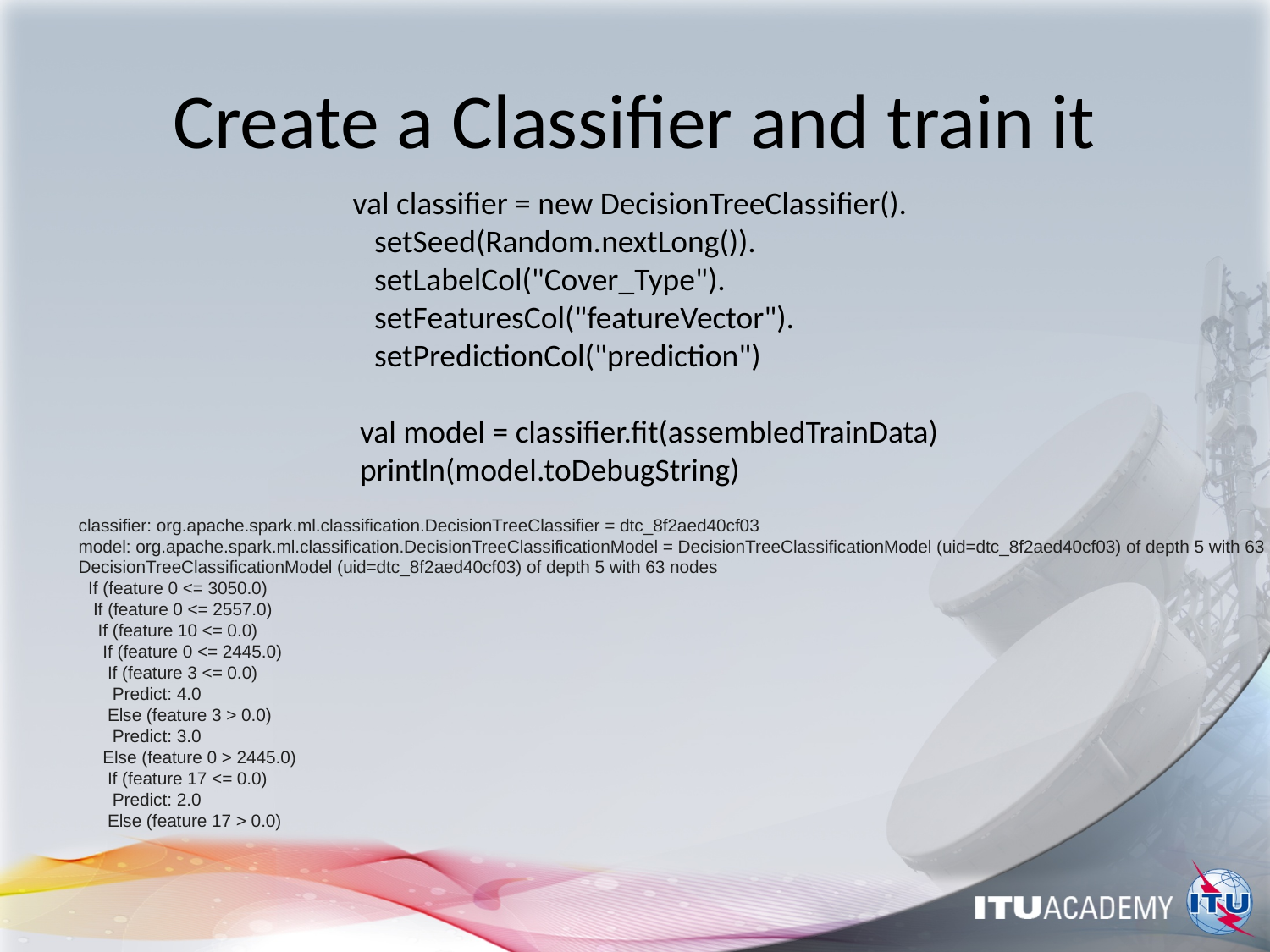

# Create a Classifier and train it
   val classifier = new DecisionTreeClassifier().
      setSeed(Random.nextLong()).
      setLabelCol("Cover_Type").
      setFeaturesCol("featureVector").
      setPredictionCol("prediction")

    val model = classifier.fit(assembledTrainData)
    println(model.toDebugString)

classifier: org.apache.spark.ml.classification.DecisionTreeClassifier = dtc_8f2aed40cf03
model: org.apache.spark.ml.classification.DecisionTreeClassificationModel = DecisionTreeClassificationModel (uid=dtc_8f2aed40cf03) of depth 5 with 63 nodes
DecisionTreeClassificationModel (uid=dtc_8f2aed40cf03) of depth 5 with 63 nodes
  If (feature 0 <= 3050.0)
   If (feature 0 <= 2557.0)
    If (feature 10 <= 0.0)
     If (feature 0 <= 2445.0)
      If (feature 3 <= 0.0)
       Predict: 4.0
      Else (feature 3 > 0.0)
       Predict: 3.0
     Else (feature 0 > 2445.0)
      If (feature 17 <= 0.0)
       Predict: 2.0
      Else (feature 17 > 0.0)